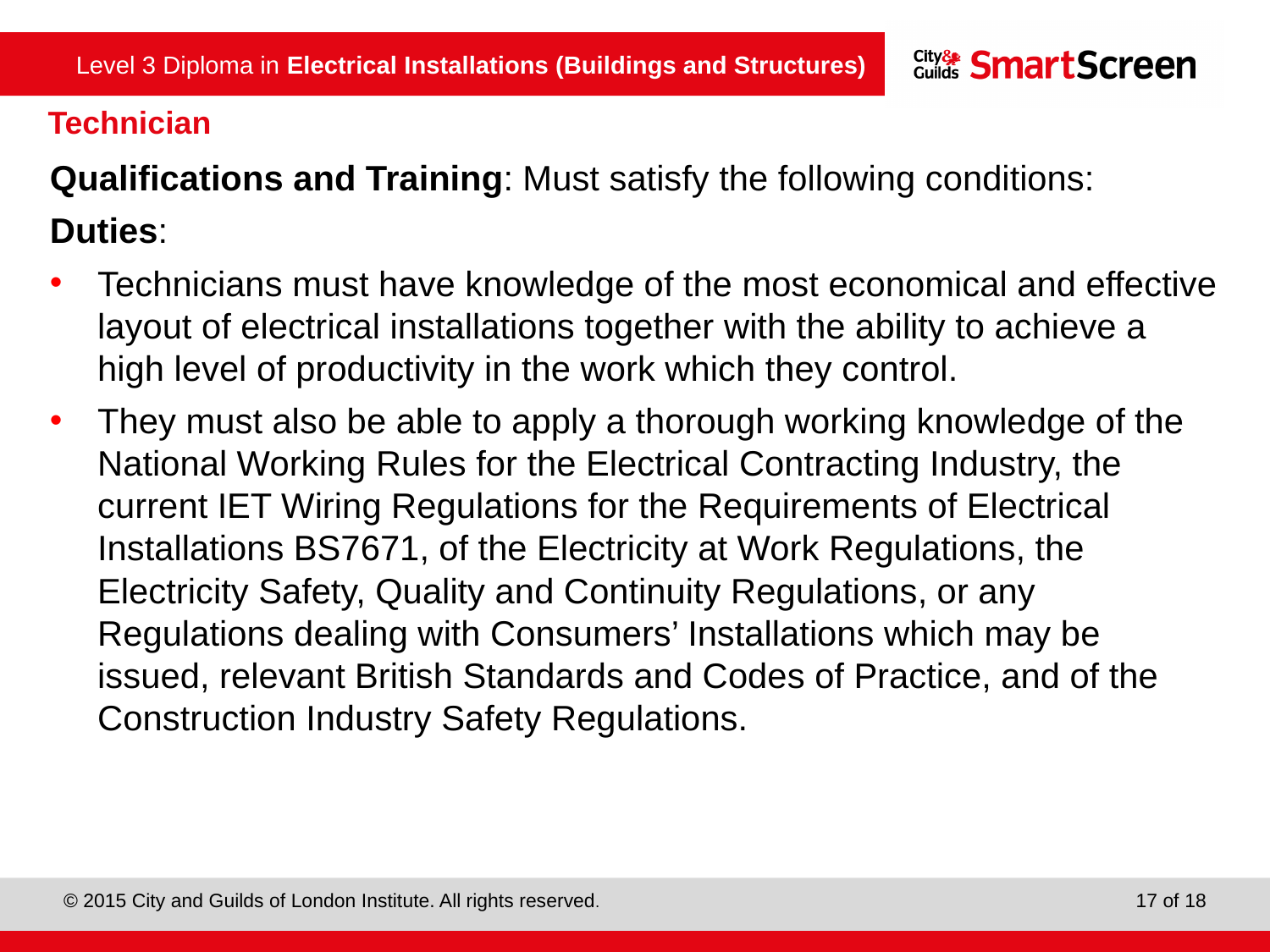

Technician
Qualifications and Training: Must satisfy the following conditions:
Duties:
Technicians must have knowledge of the most economical and effective layout of electrical installations together with the ability to achieve a high level of productivity in the work which they control.
They must also be able to apply a thorough working knowledge of the National Working Rules for the Electrical Contracting Industry, the current IET Wiring Regulations for the Requirements of Electrical Installations BS7671, of the Electricity at Work Regulations, the Electricity Safety, Quality and Continuity Regulations, or any Regulations dealing with Consumers’ Installations which may be issued, relevant British Standards and Codes of Practice, and of the Construction Industry Safety Regulations.